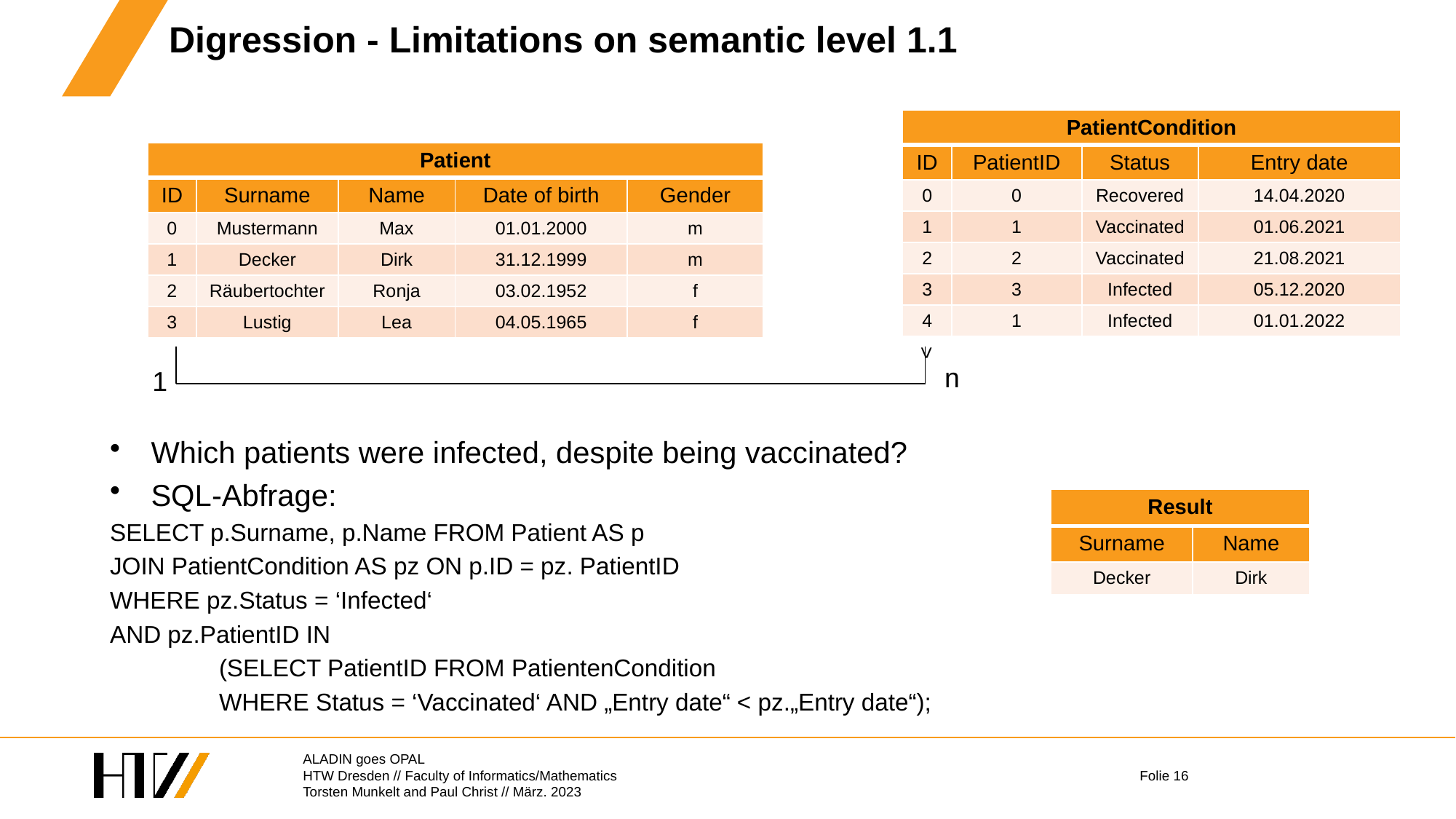

# Digression - Limitations on semantic level 1.1
| PatientCondition |  |  |  |
| --- | --- | --- | --- |
| ID | PatientID | Status | Entry date |
| 0 | 0 | Recovered | 14.04.2020 |
| 1 | 1 | Vaccinated | 01.06.2021 |
| 2 | 2 | Vaccinated | 21.08.2021 |
| 3 | 3 | Infected | 05.12.2020 |
| 4 | 1 | Infected | 01.01.2022 |
| Patient |  |  |  |  |
| --- | --- | --- | --- | --- |
| ID | Surname | Name | Date of birth | Gender |
| 0 | Mustermann | Max | 01.01.2000 | m |
| 1 | Decker | Dirk | 31.12.1999 | m |
| 2 | Räubertochter | Ronja | 03.02.1952 | f |
| 3 | Lustig | Lea | 04.05.1965 | f |
<
n
1
Which patients were infected, despite being vaccinated?
SQL-Abfrage:
SELECT p.Surname, p.Name FROM Patient AS p
JOIN PatientCondition AS pz ON p.ID = pz. PatientID
WHERE pz.Status = ‘Infected‘
AND pz.PatientID IN
	(SELECT PatientID FROM PatientenCondition
	WHERE Status = ‘Vaccinated‘ AND „Entry date“ < pz.„Entry date“);
| Result |  |
| --- | --- |
| Surname | Name |
| Decker | Dirk |